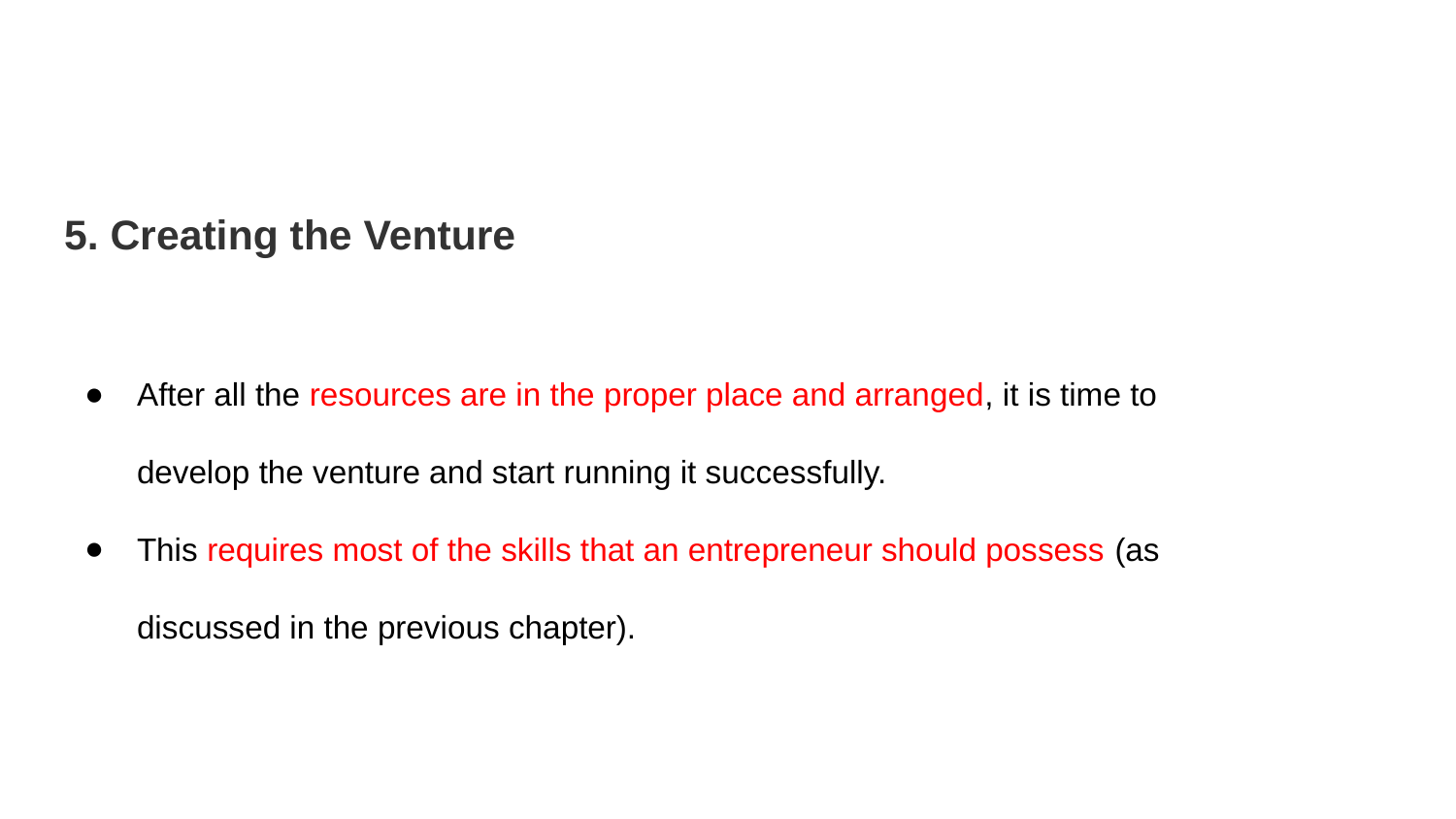

5. Creating the Venture

After all the resources are in the proper place and arranged, it is time to develop the venture and start running it successfully.
This requires most of the skills that an entrepreneur should possess (as discussed in the previous chapter).